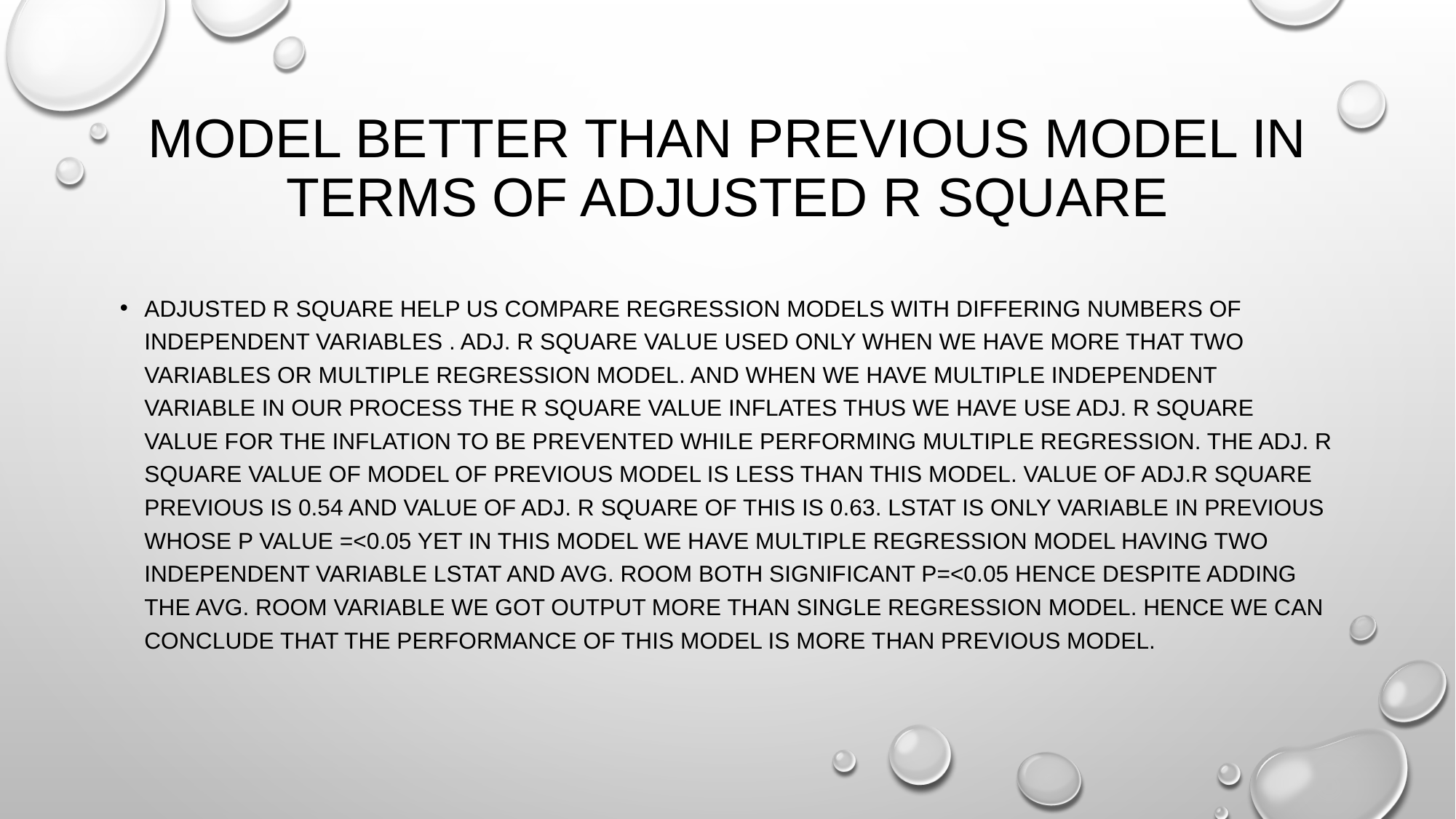

# Model better than Previous model in terms of adjusted r square
Adjusted R Square help us compare regression models with differing numbers of independent variables . Adj. R square value used only when we have more that two variables or multiple regression model. And when we have multiple independent variable in our process the R square value inflates thus we have use Adj. R square value for the inflation to be prevented while performing multiple regression. The adj. R square value of model of previous model is less than this model. Value of adj.R square previous is 0.54 and Value of adj. R square of this is 0.63. LSTAT is only variable in previous whose p value =<0.05 yet in this model we have multiple regression model having two independent variable LSTAT and Avg. Room both significant p=<0.05 hence despite adding the Avg. room variable we got output more than single regression model. Hence we can conclude that the performance of this model is more than previous model.